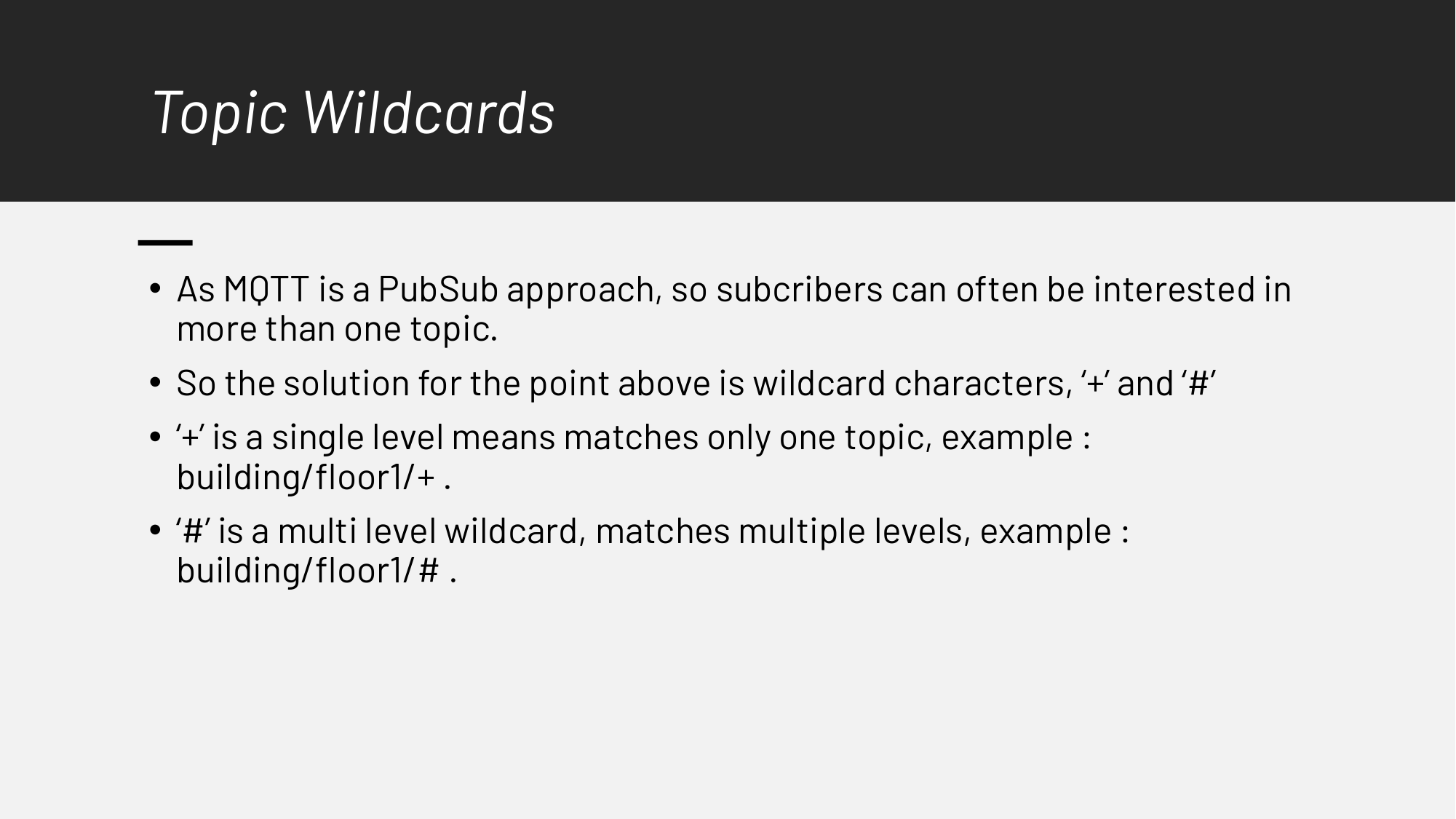

# Topic Wildcards

As MQTT is a PubSub approach, so subcribers can often be interested in more than one topic.
So the solution for the point above is wildcard characters, ‘+’ and ‘#’
‘+’ is a single level means matches only one topic, example : building/floor1/+ .
‘#’ is a multi level wildcard, matches multiple levels, example : building/floor1/# .